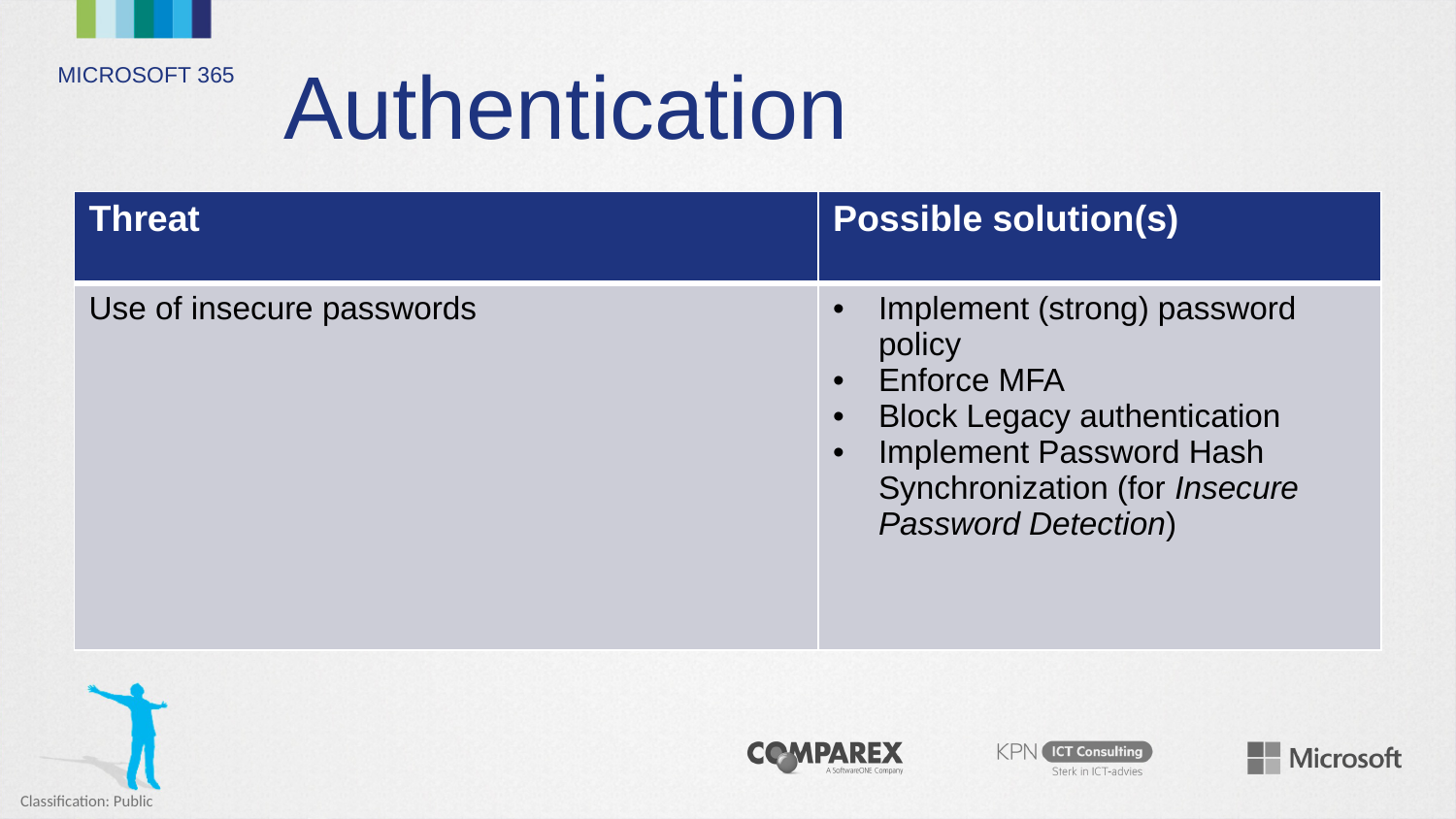

# Authentication
| Threat | Possible solution(s) |
| --- | --- |
| Use of insecure passwords | Implement (strong) password policy Enforce MFA Block Legacy authentication Implement Password Hash Synchronization (for Insecure Password Detection) |